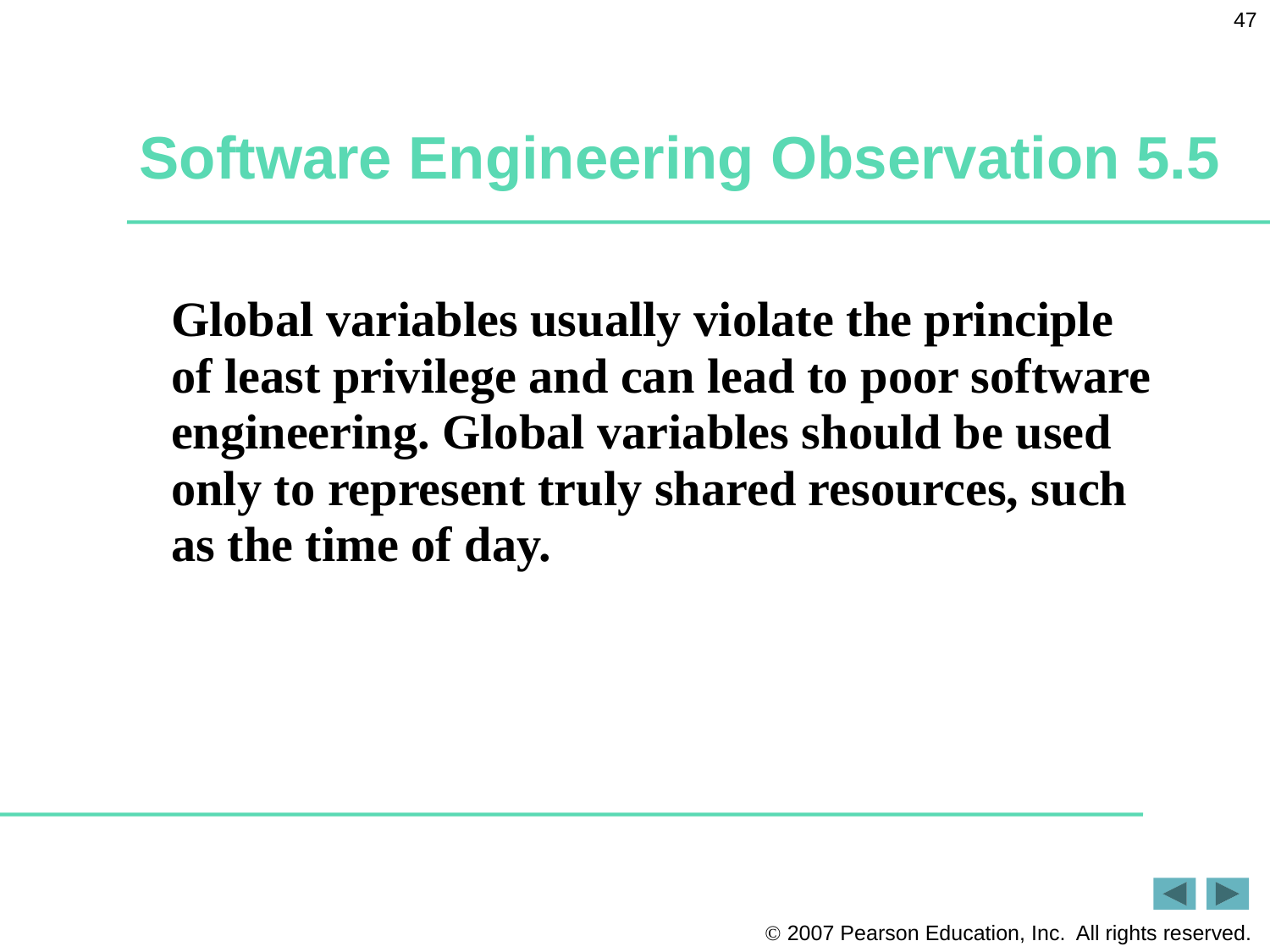

47
# Software Engineering Observation 5.5
Global variables usually violate the principle of least privilege and can lead to poor software engineering. Global variables should be used only to represent truly shared resources, such as the time of day.